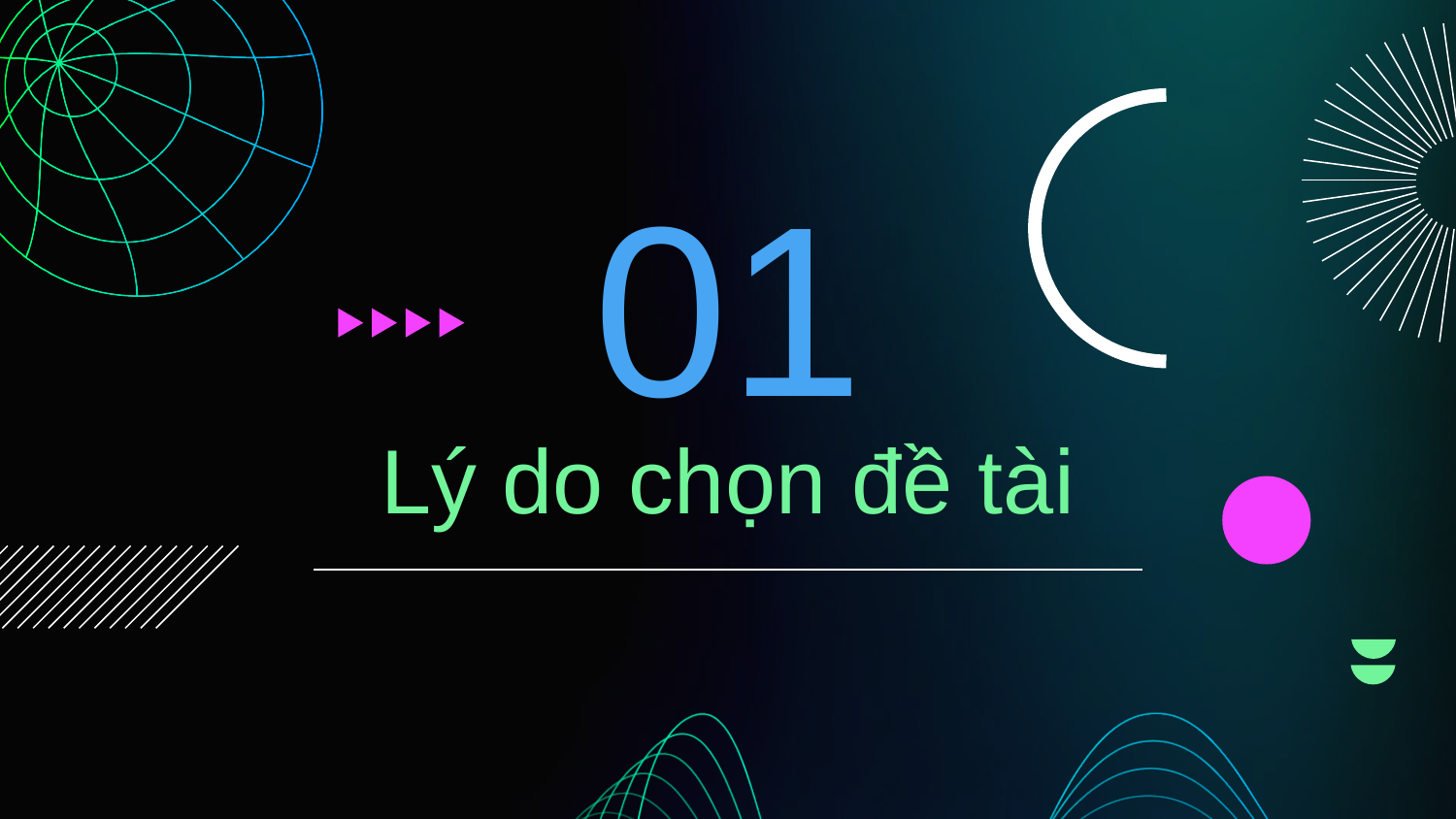

01

# Lý do chọn đề tài